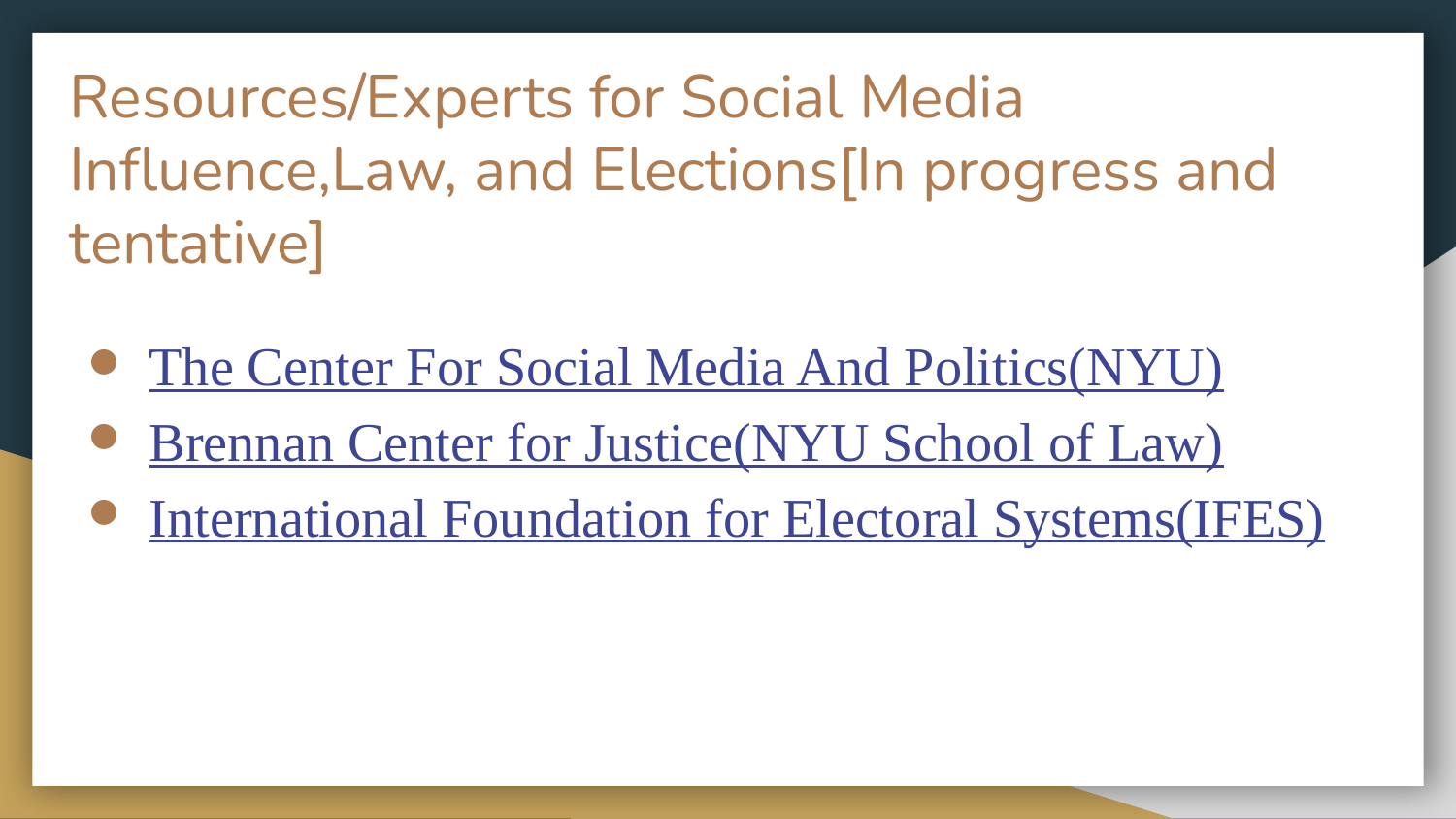

# Resources/Experts for Social Media Influence,Law, and Elections[In progress and tentative]
The Center For Social Media And Politics(NYU)
Brennan Center for Justice(NYU School of Law)
International Foundation for Electoral Systems(IFES)